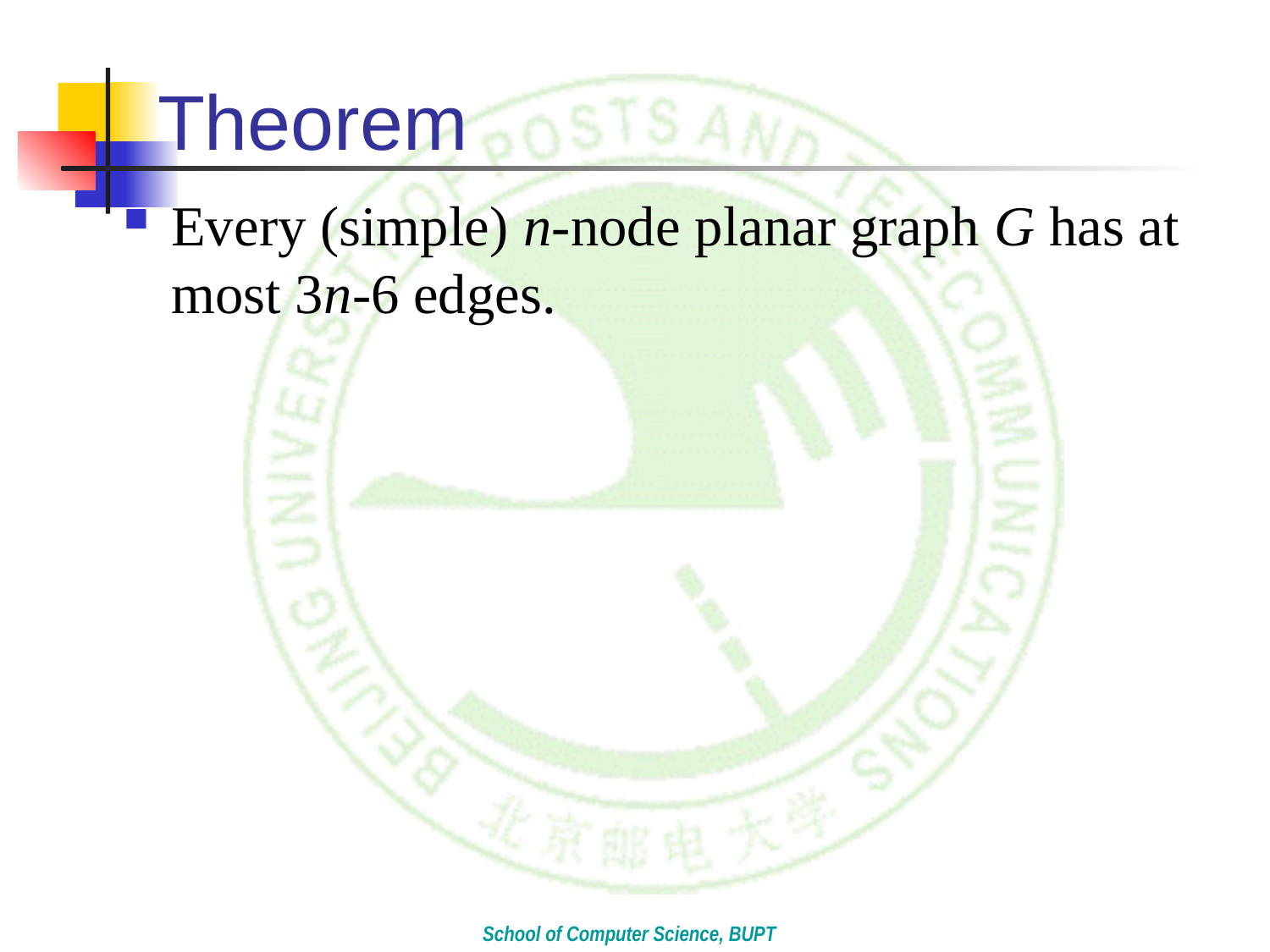

# Theorem
Every (simple) n-node planar graph G has at most 3n-6 edges.

School of Computer Science, BUPT
19